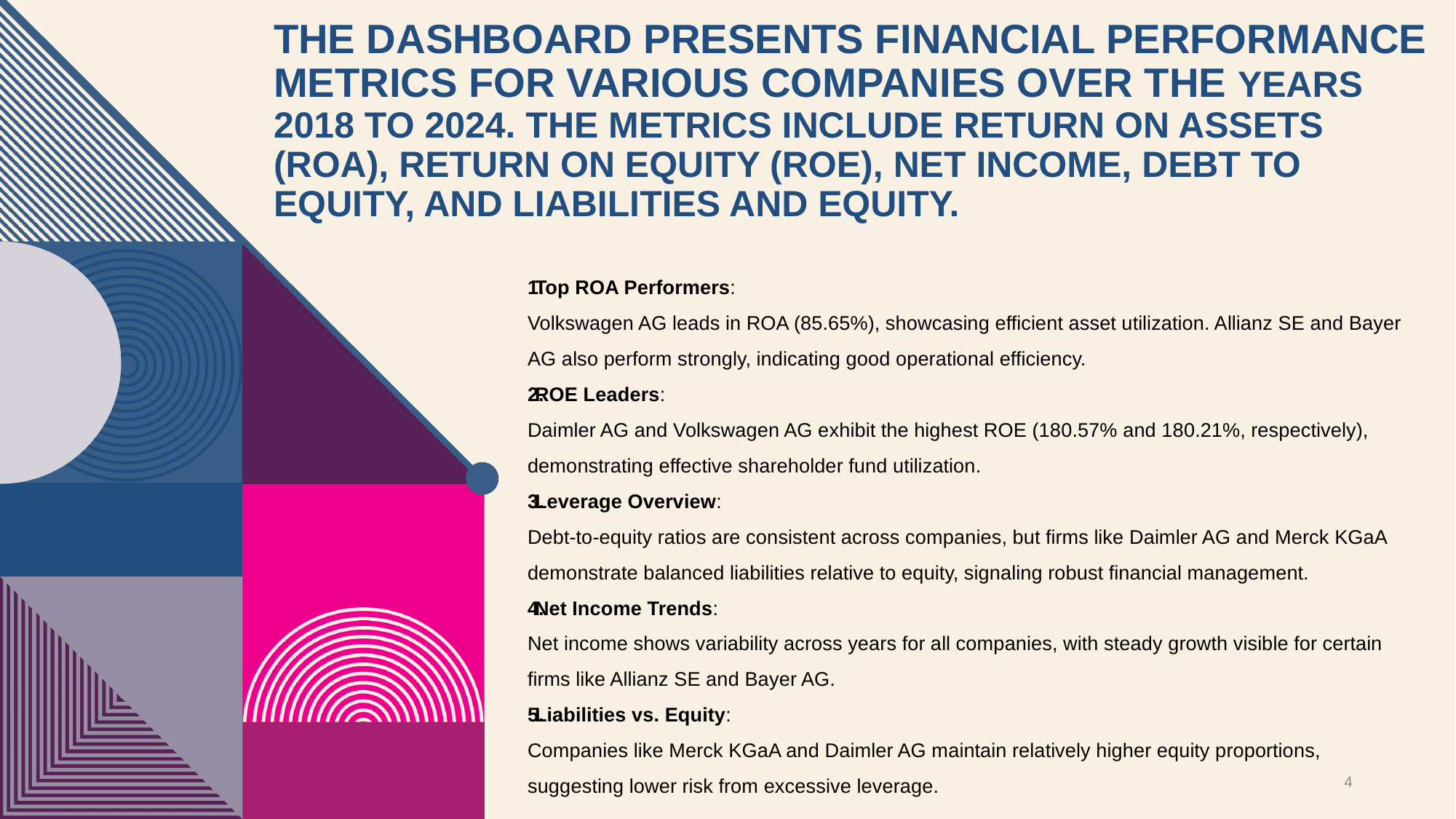

# The dashboard presents financial performance metrics for various companies over the years 2018 to 2024. The metrics include Return on Assets (ROA), Return on Equity (ROE), Net Income, Debt to Equity, and Liabilities and Equity.
Top ROA Performers:
Volkswagen AG leads in ROA (85.65%), showcasing efficient asset utilization. Allianz SE and Bayer AG also perform strongly, indicating good operational efficiency.
ROE Leaders:
Daimler AG and Volkswagen AG exhibit the highest ROE (180.57% and 180.21%, respectively), demonstrating effective shareholder fund utilization.
Leverage Overview:
Debt-to-equity ratios are consistent across companies, but firms like Daimler AG and Merck KGaA demonstrate balanced liabilities relative to equity, signaling robust financial management.
Net Income Trends:
Net income shows variability across years for all companies, with steady growth visible for certain firms like Allianz SE and Bayer AG.
Liabilities vs. Equity:
Companies like Merck KGaA and Daimler AG maintain relatively higher equity proportions, suggesting lower risk from excessive leverage.

4